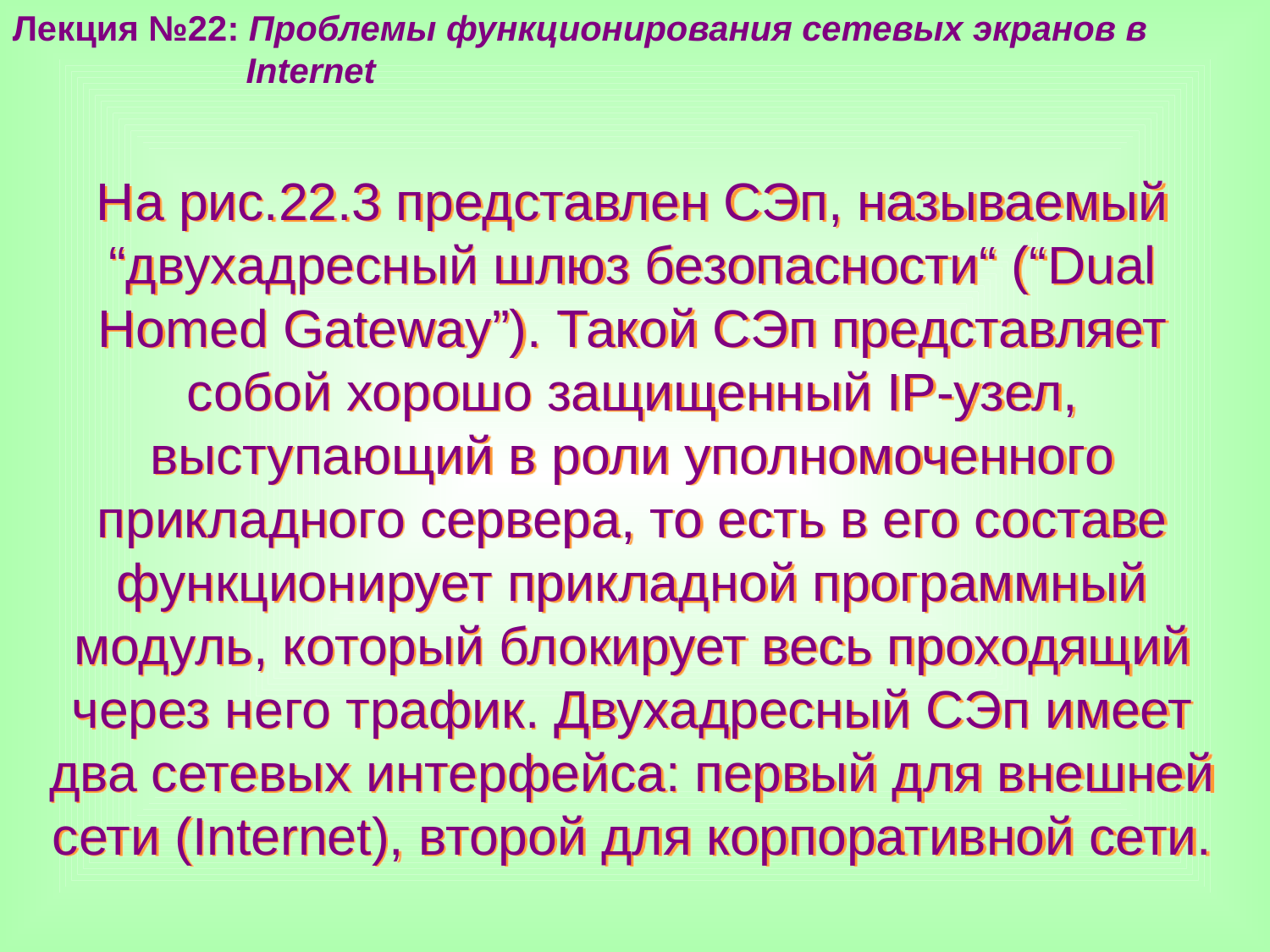

Лекция №22: Проблемы функционирования сетевых экранов в
                        Internet
На рис.22.3 представлен СЭп, называемый “двухадресный шлюз безопасности“ (“Dual Homed Gateway”). Такой СЭп представляет собой хорошо защищенный IP-узел, выступающий в роли уполномоченного прикладного сервера, то есть в его составе функционирует прикладной программный модуль, который блокирует весь проходящий через него трафик. Двухадресный СЭп имеет два сетевых интерфейса: первый для внешней сети (Internet), второй для корпоративной сети.